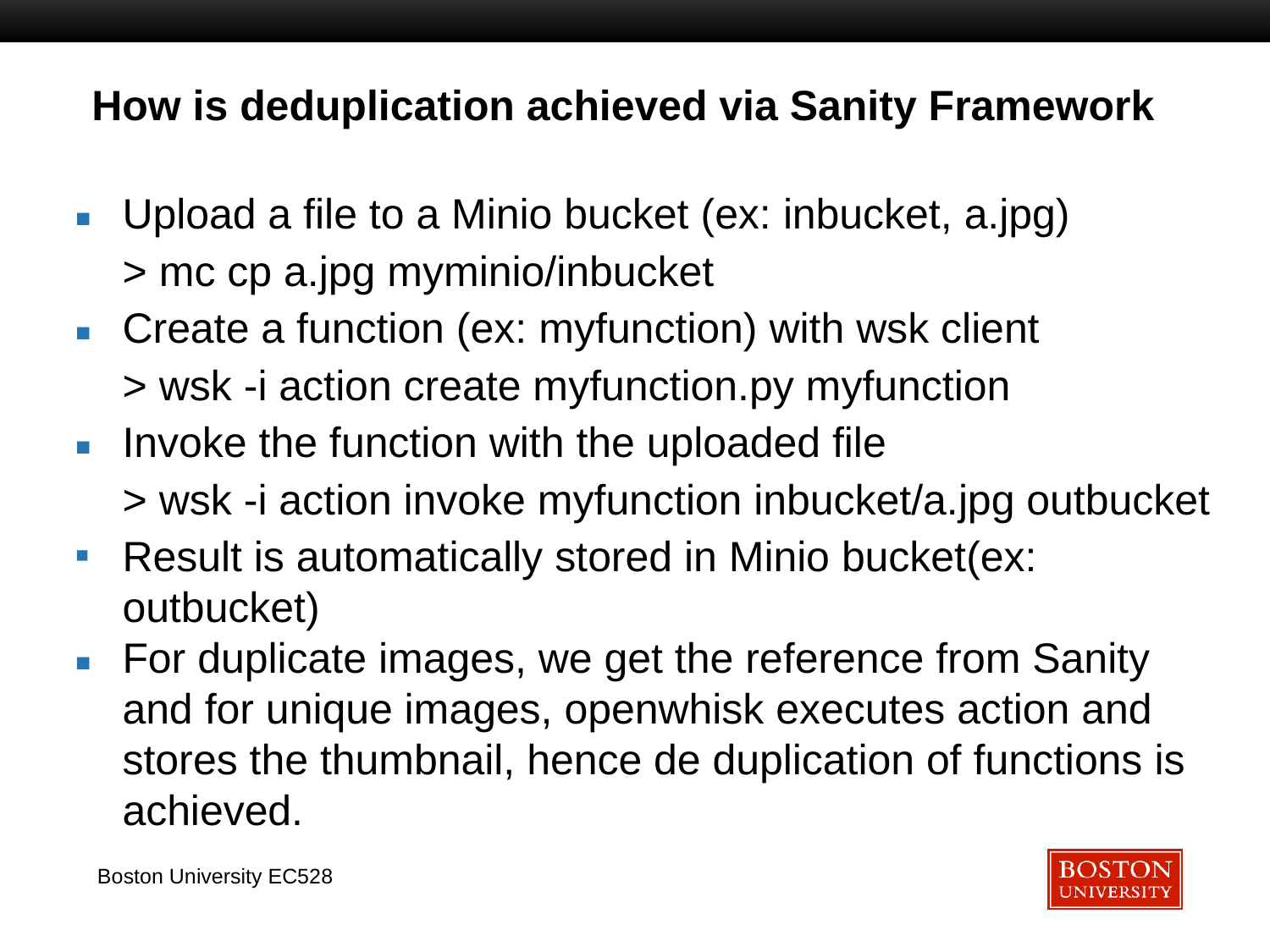

# How is deduplication achieved via Sanity Framework
Upload a file to a Minio bucket (ex: inbucket, a.jpg)
> mc cp a.jpg myminio/inbucket
Create a function (ex: myfunction) with wsk client
> wsk -i action create myfunction.py myfunction
Invoke the function with the uploaded file
> wsk -i action invoke myfunction inbucket/a.jpg outbucket
Result is automatically stored in Minio bucket(ex: outbucket)
For duplicate images, we get the reference from Sanity and for unique images, openwhisk executes action and stores the thumbnail, hence de duplication of functions is achieved.